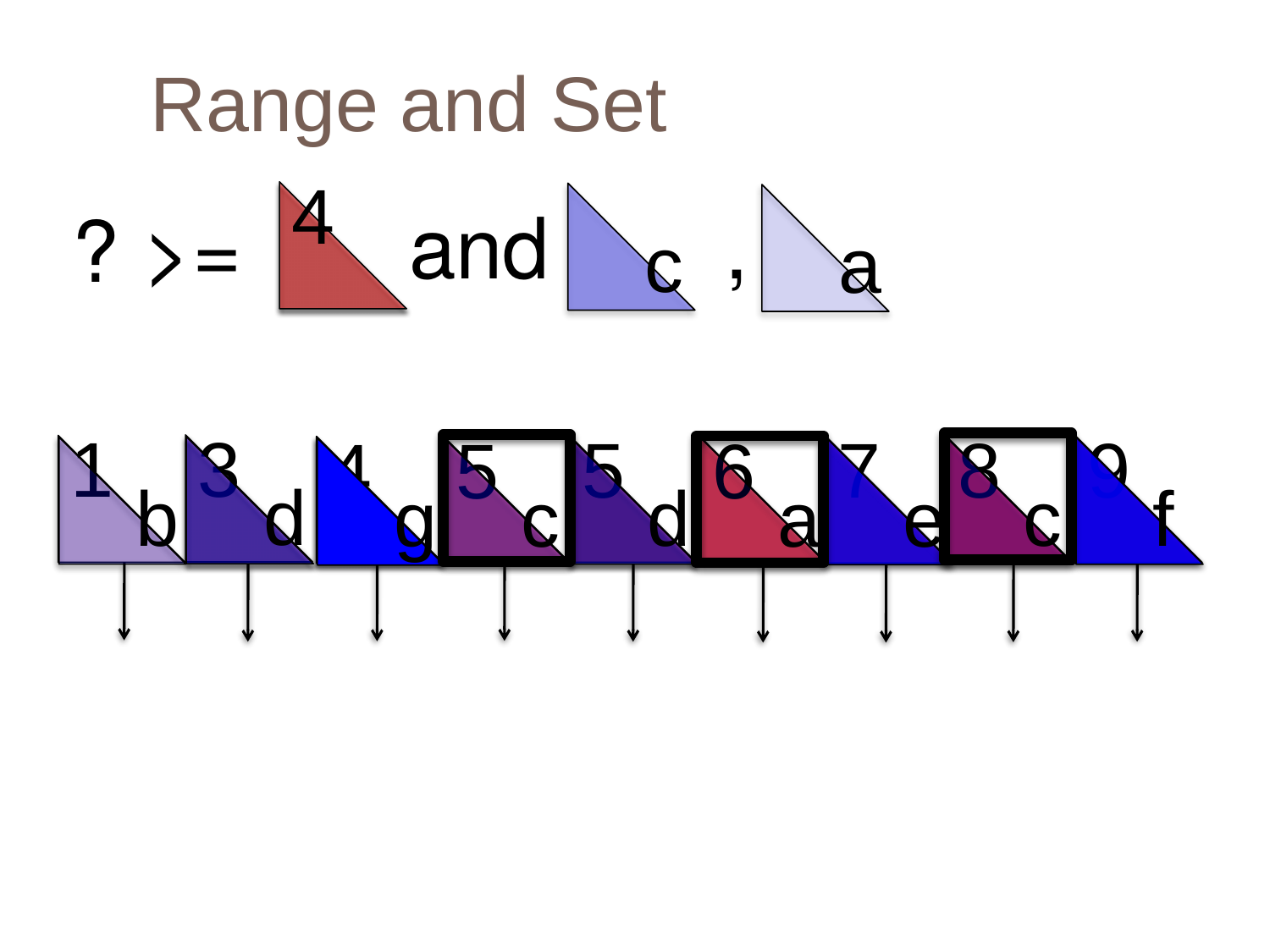

Range and Set
4

c

a
,
and
? >=
3

d
1

b
5

d
8

c
9

f
7

e
4

g
5

c
6

a